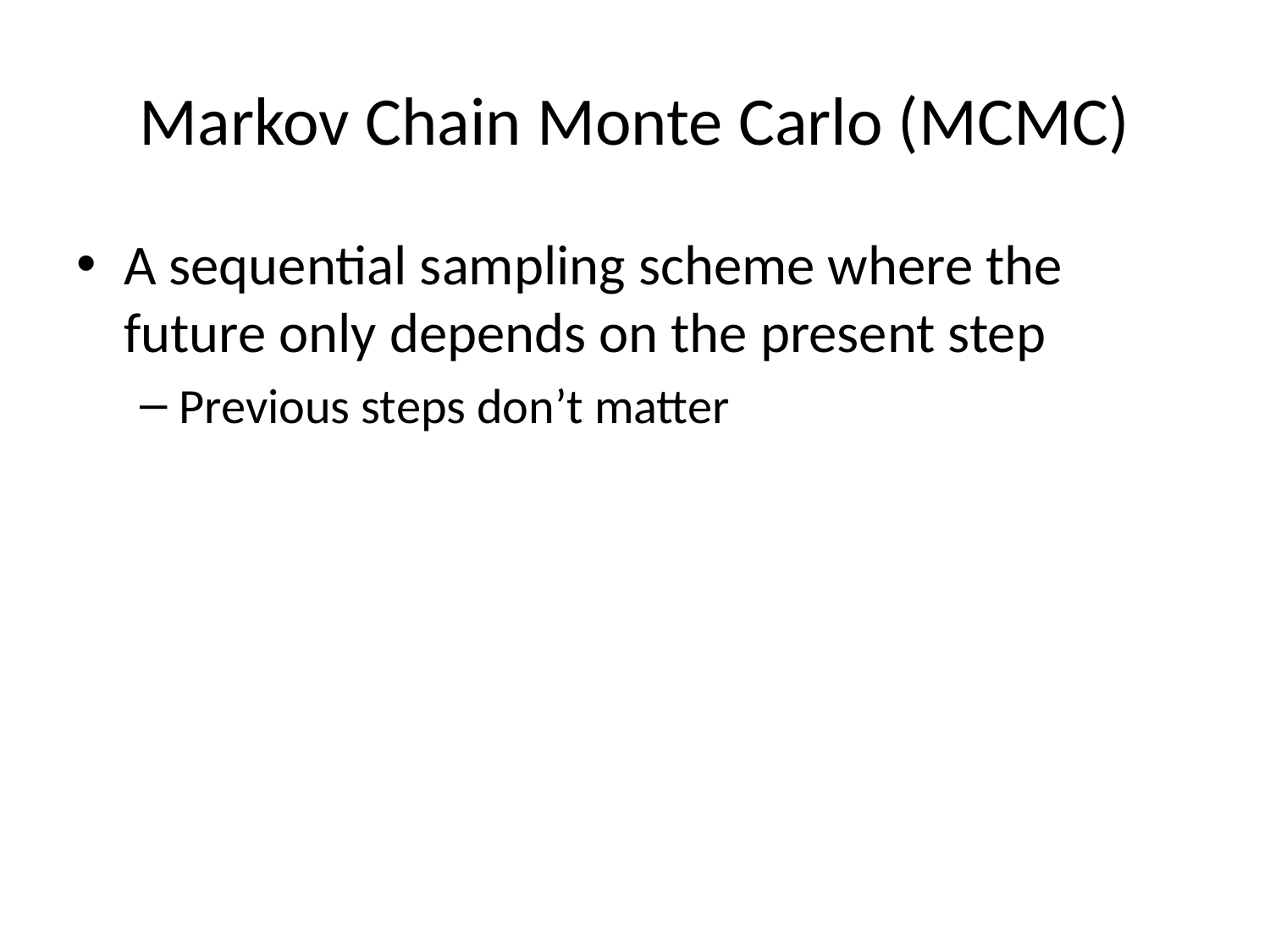

# Markov Chain Monte Carlo (MCMC)
A sequential sampling scheme where the future only depends on the present step
Previous steps don’t matter